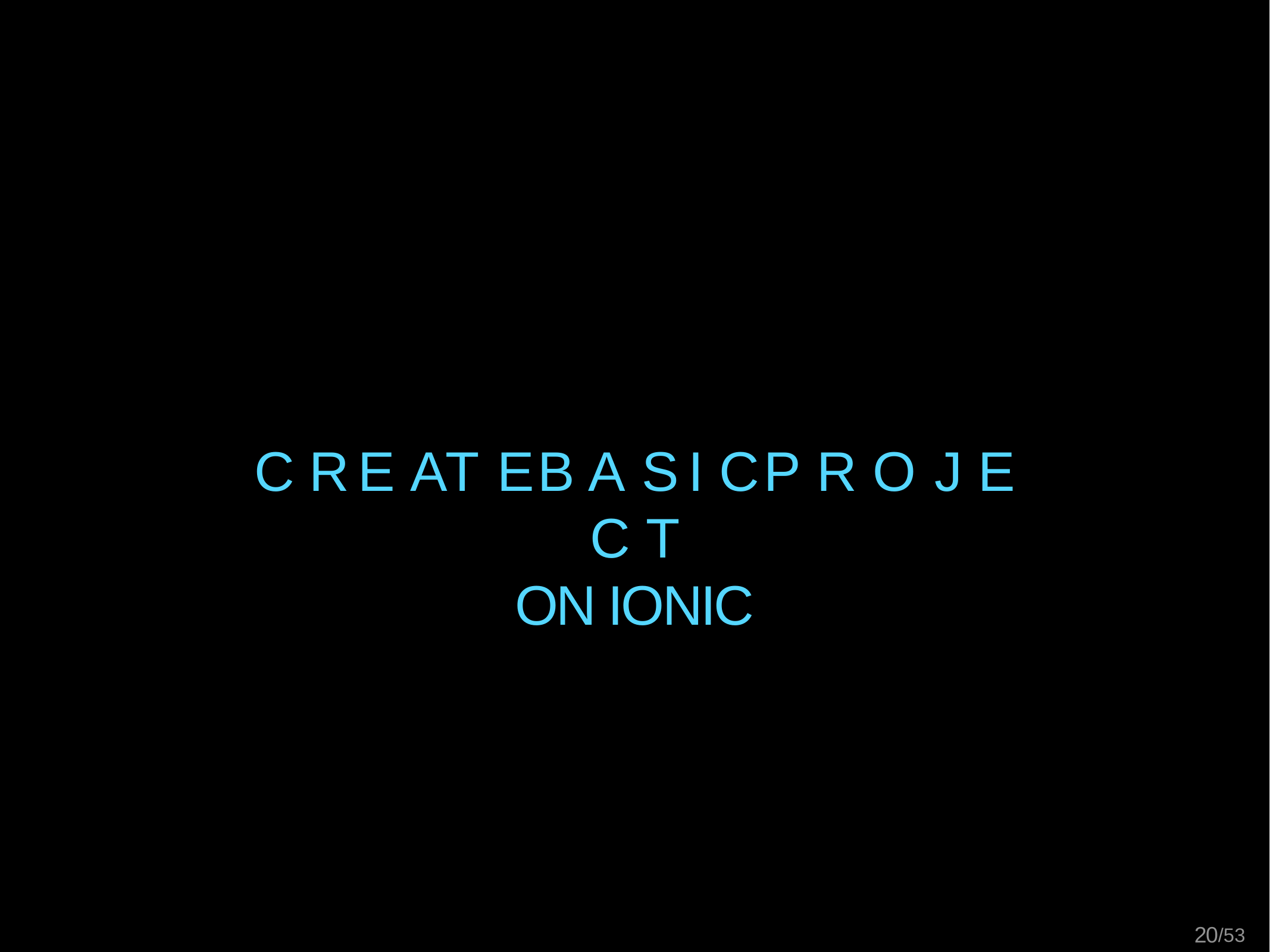

# C R E AT E	B A S I C	P R O J E C T ON IONIC
20/53